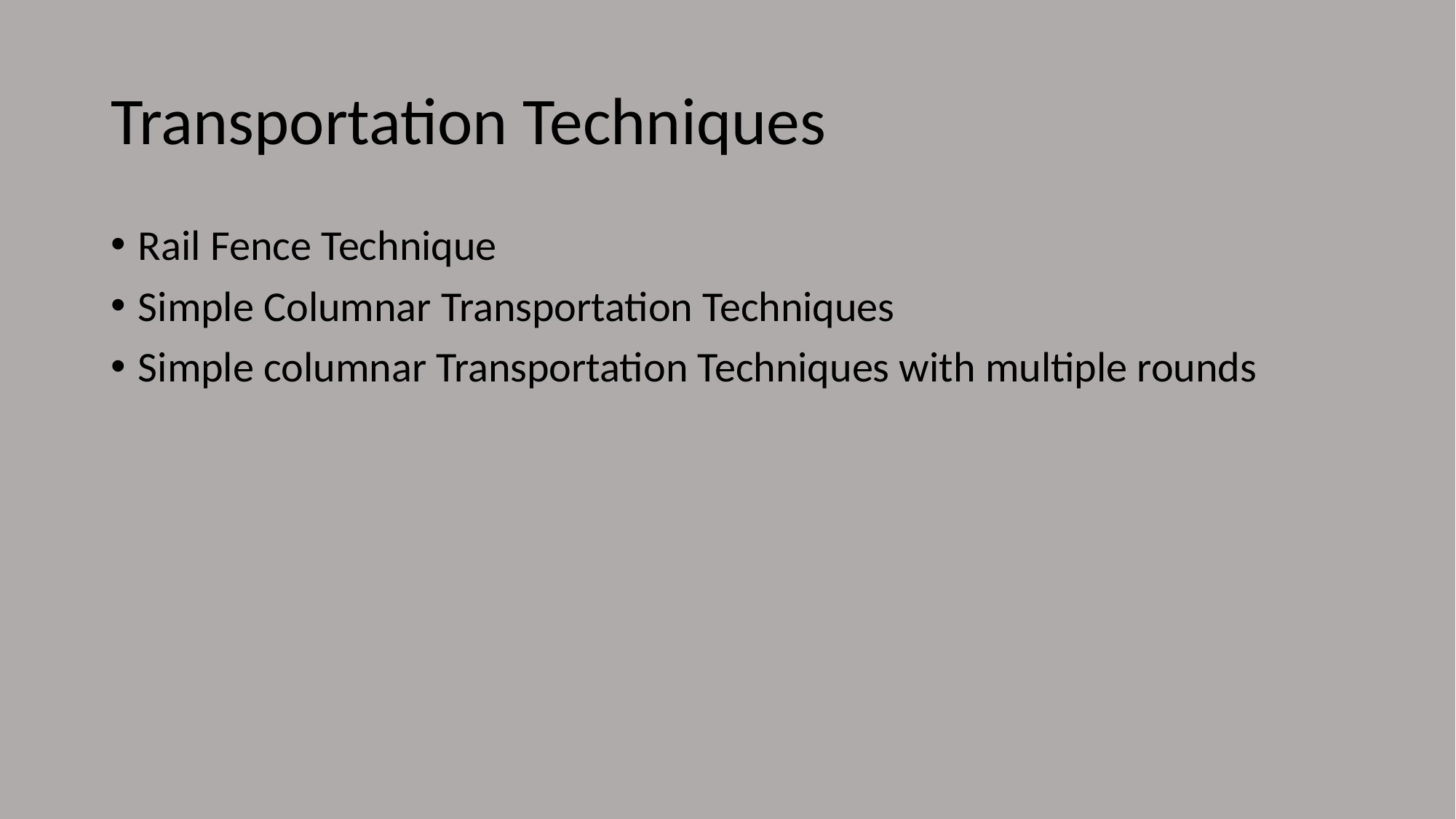

# Transportation Techniques
Rail Fence Technique
Simple Columnar Transportation Techniques
Simple columnar Transportation Techniques with multiple rounds